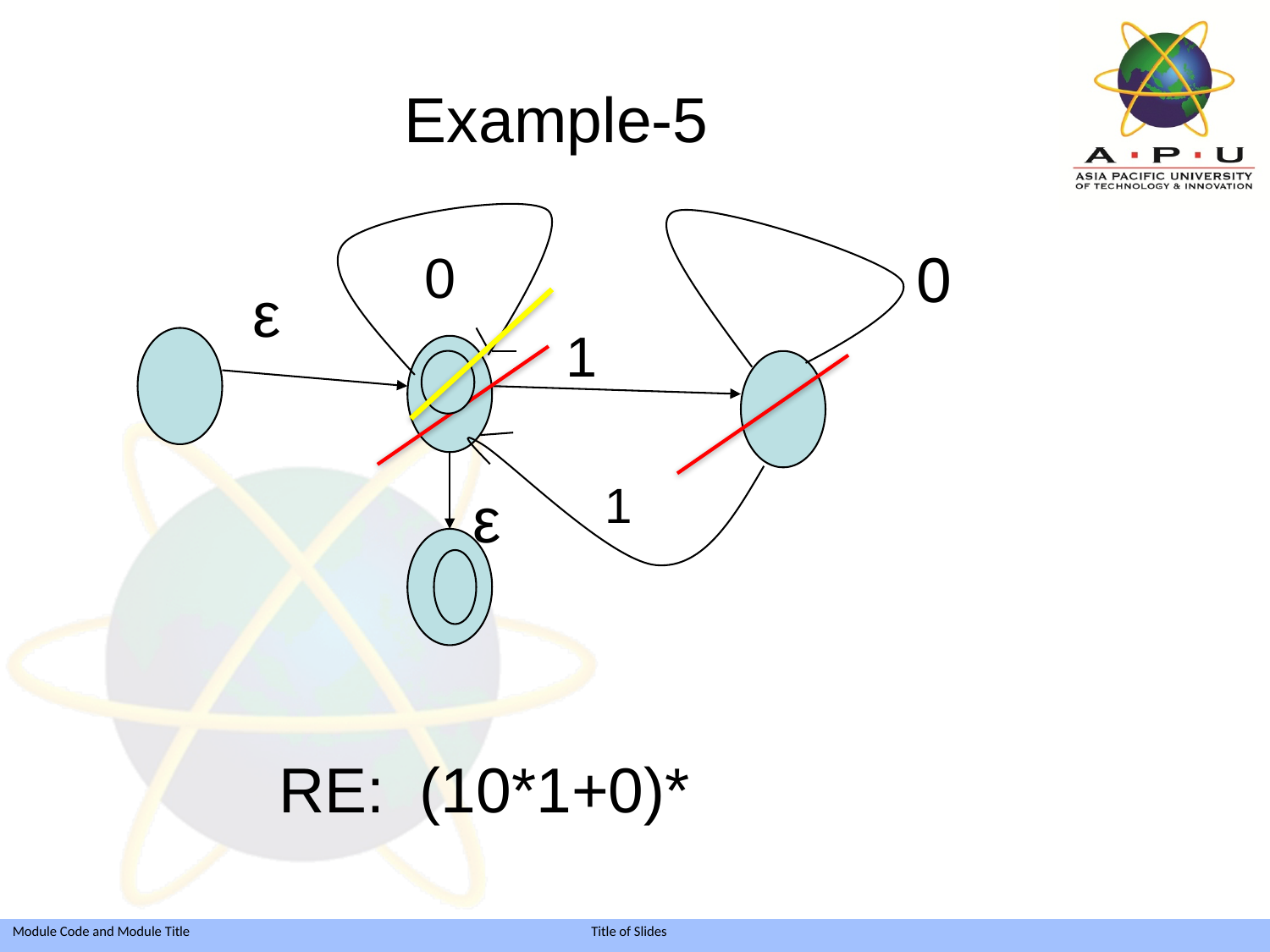

# Example-5

0
                      0
                               1

ε

1
ε

RE:  (10*1+0)*